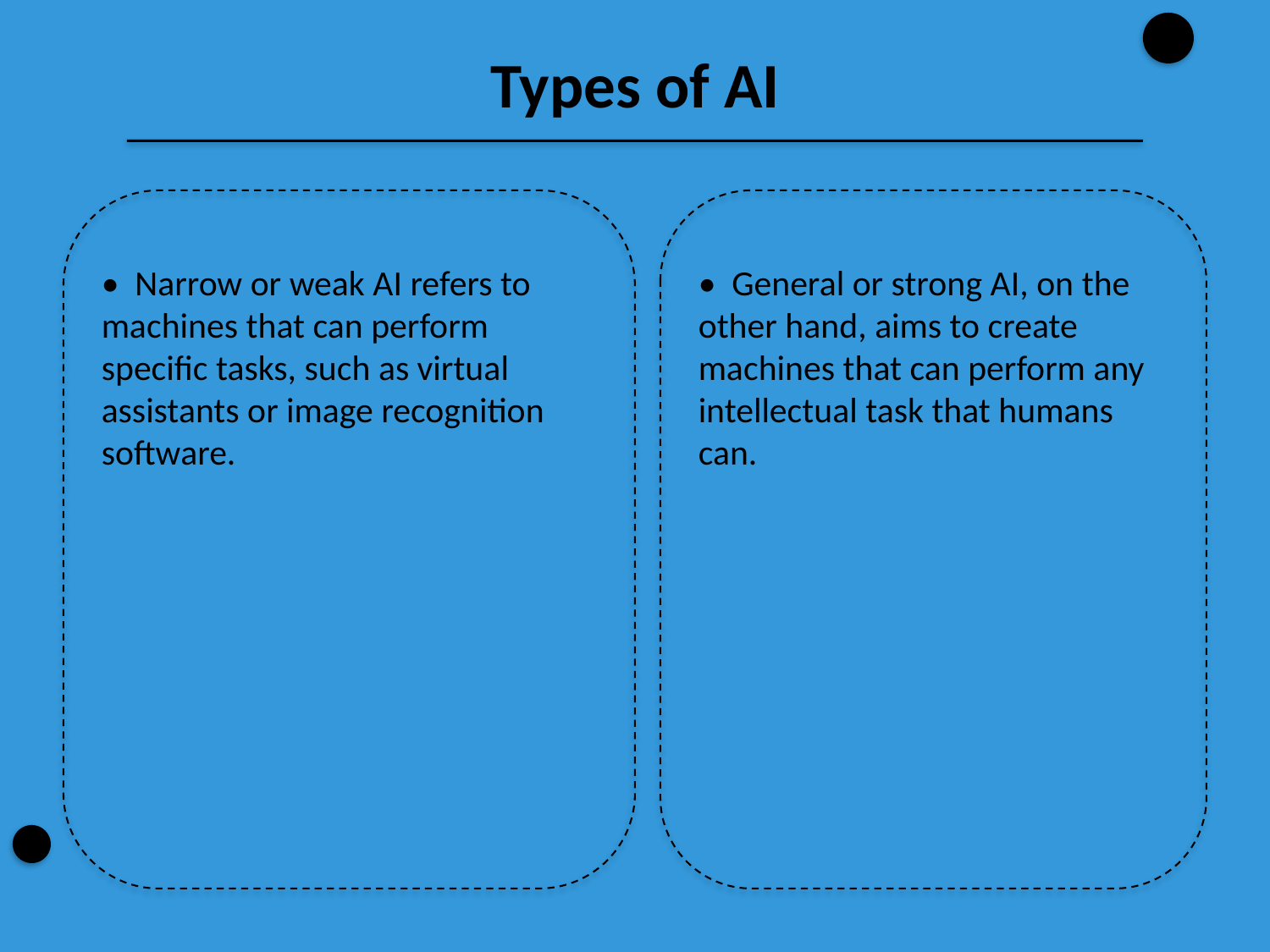

Types of AI

•  Narrow or weak AI refers to machines that can perform specific tasks, such as virtual assistants or image recognition software.
•  General or strong AI, on the other hand, aims to create machines that can perform any intellectual task that humans can.